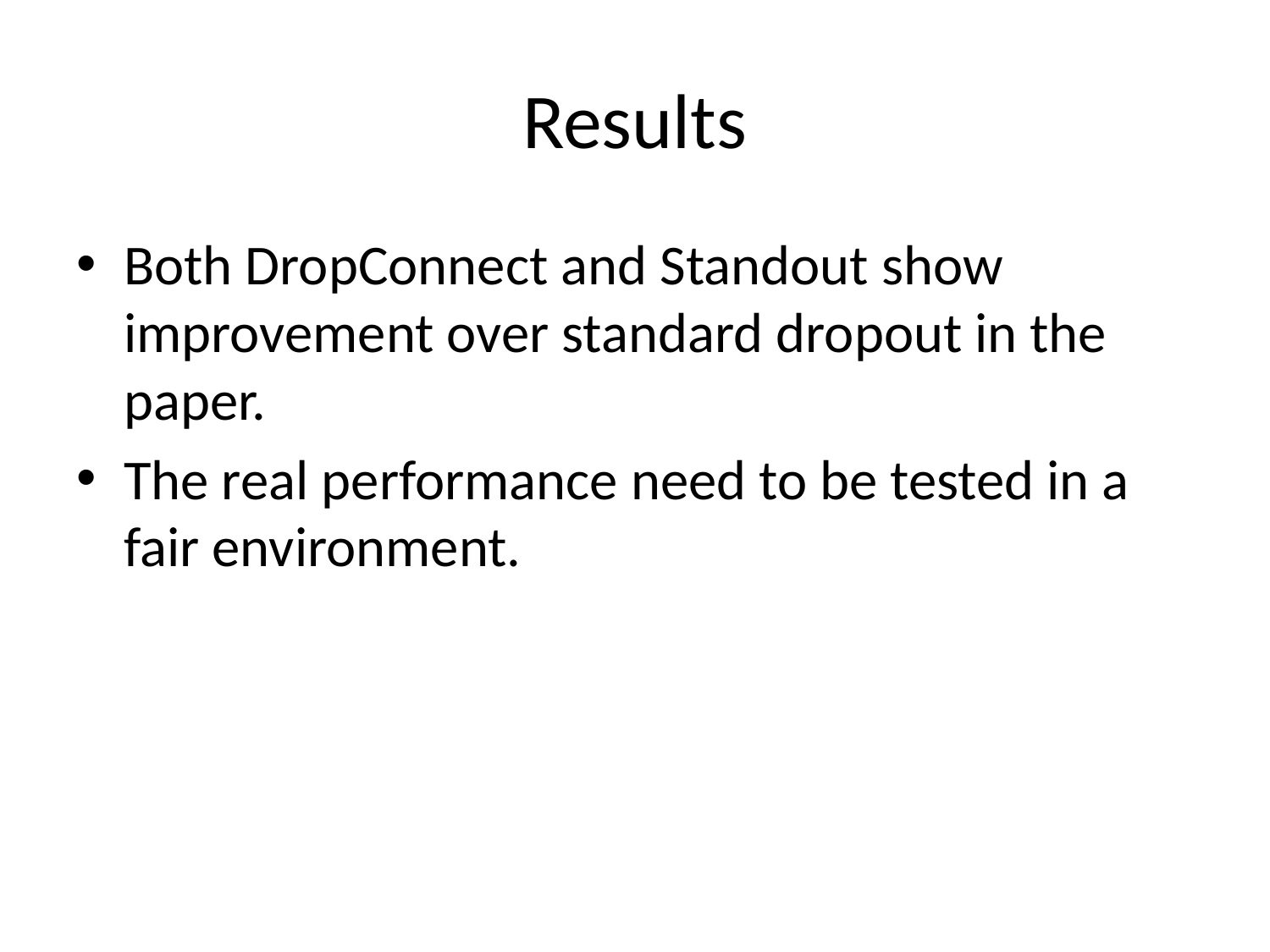

# Results
Both DropConnect and Standout show improvement over standard dropout in the paper.
The real performance need to be tested in a fair environment.